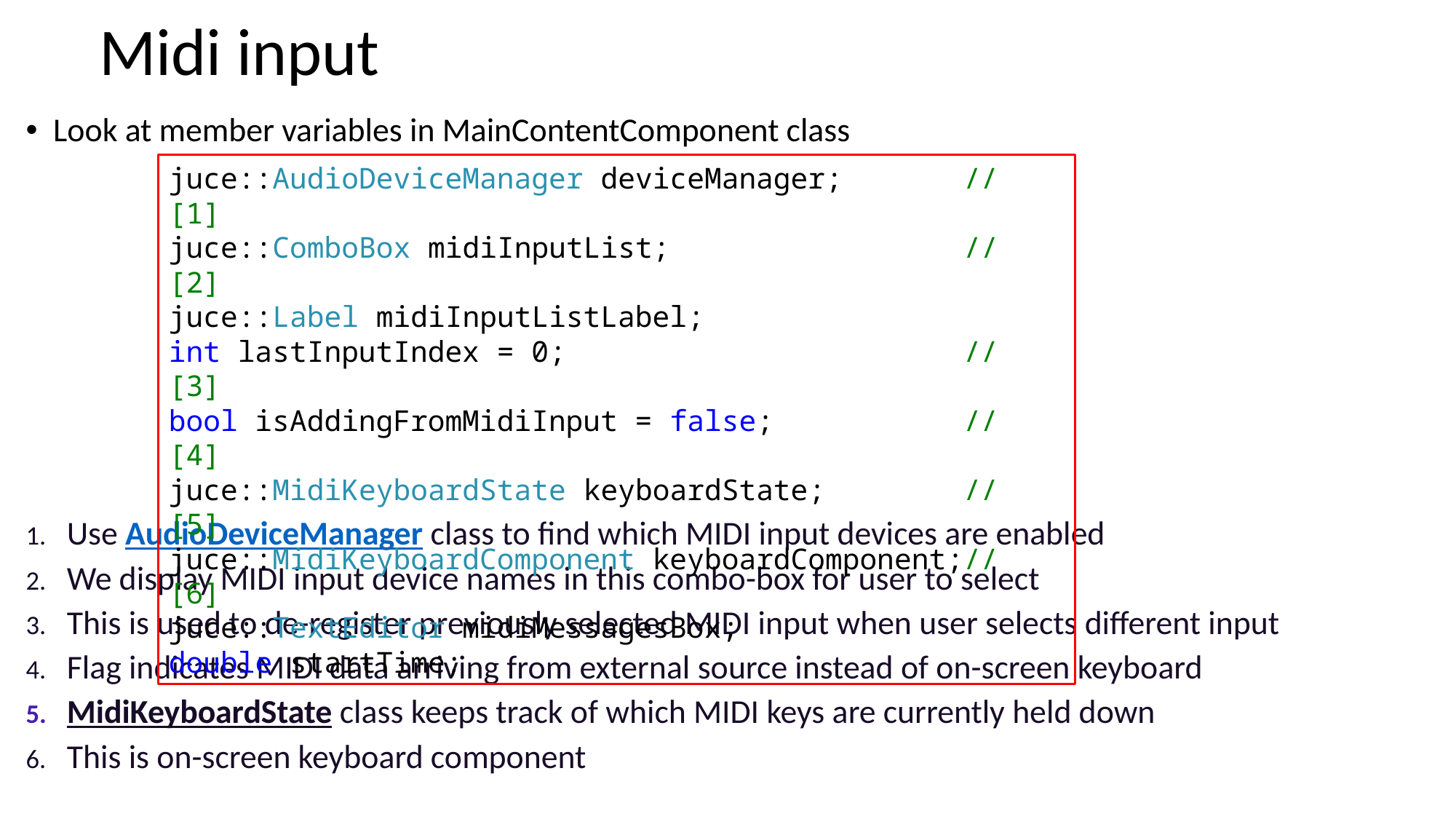

# Midi input
Look at member variables in MainContentComponent class

Use AudioDeviceManager class to find which MIDI input devices are enabled
We display MIDI input device names in this combo-box for user to select
This is used to de-register previously selected MIDI input when user selects different input
Flag indicates MIDI data arriving from external source instead of on-screen keyboard
MidiKeyboardState class keeps track of which MIDI keys are currently held down
This is on-screen keyboard component
juce::AudioDeviceManager deviceManager;       // [1]
juce::ComboBox midiInputList;                 // [2]
juce::Label midiInputListLabel;
int lastInputIndex = 0;                       // [3]
bool isAddingFromMidiInput = false;           // [4]
juce::MidiKeyboardState keyboardState;        // [5]
juce::MidiKeyboardComponent keyboardComponent;// [6]
juce::TextEditor midiMessagesBox;
double startTime;